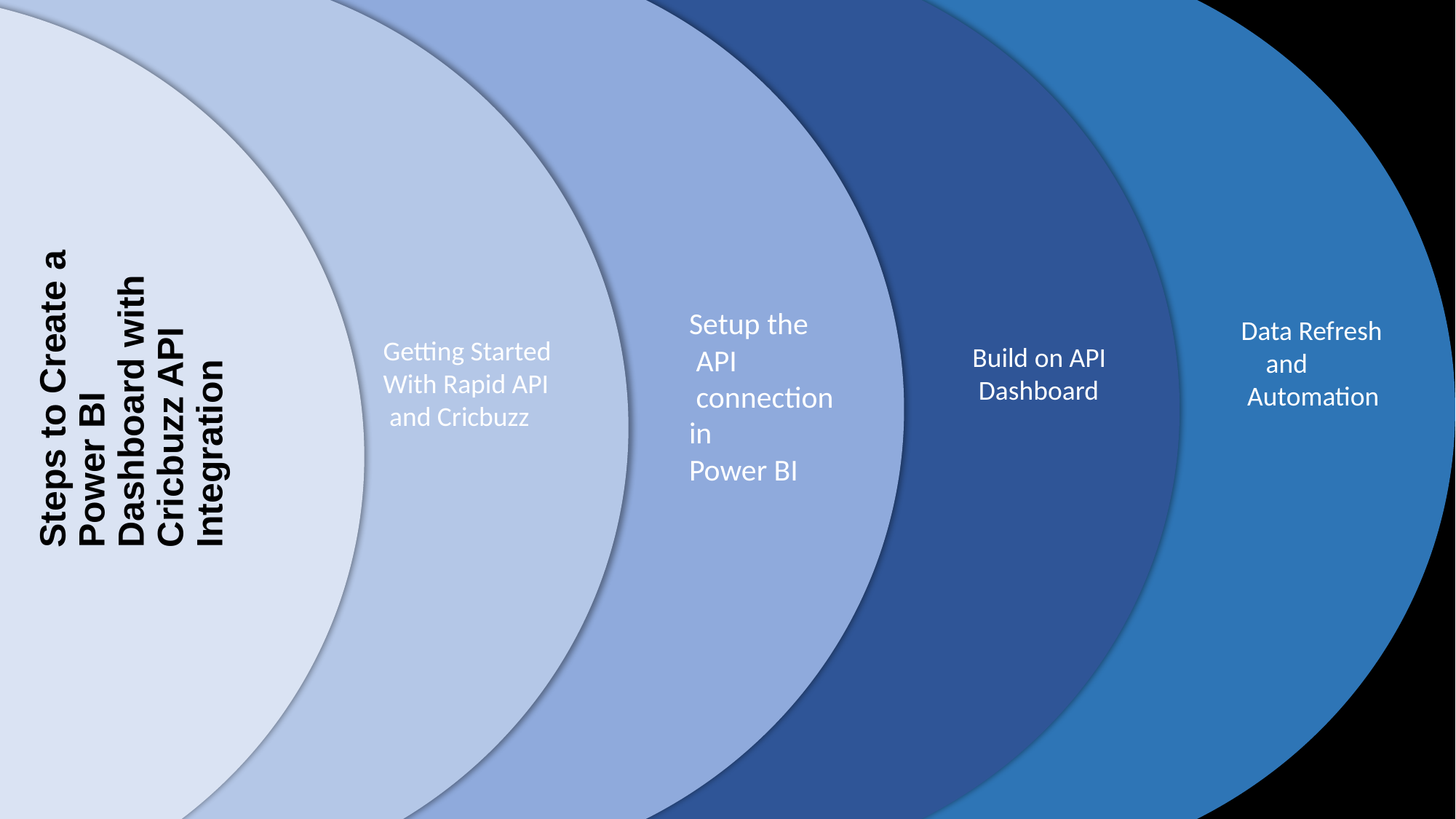

# Steps to Create a Power BI Dashboard with Cricbuzz API Integration

Setup the
 API
 connection
in
Power BI
Data Refresh
    and
 Automation
Getting Started
With Rapid API
 and Cricbuzz
Build on API
 Dashboard